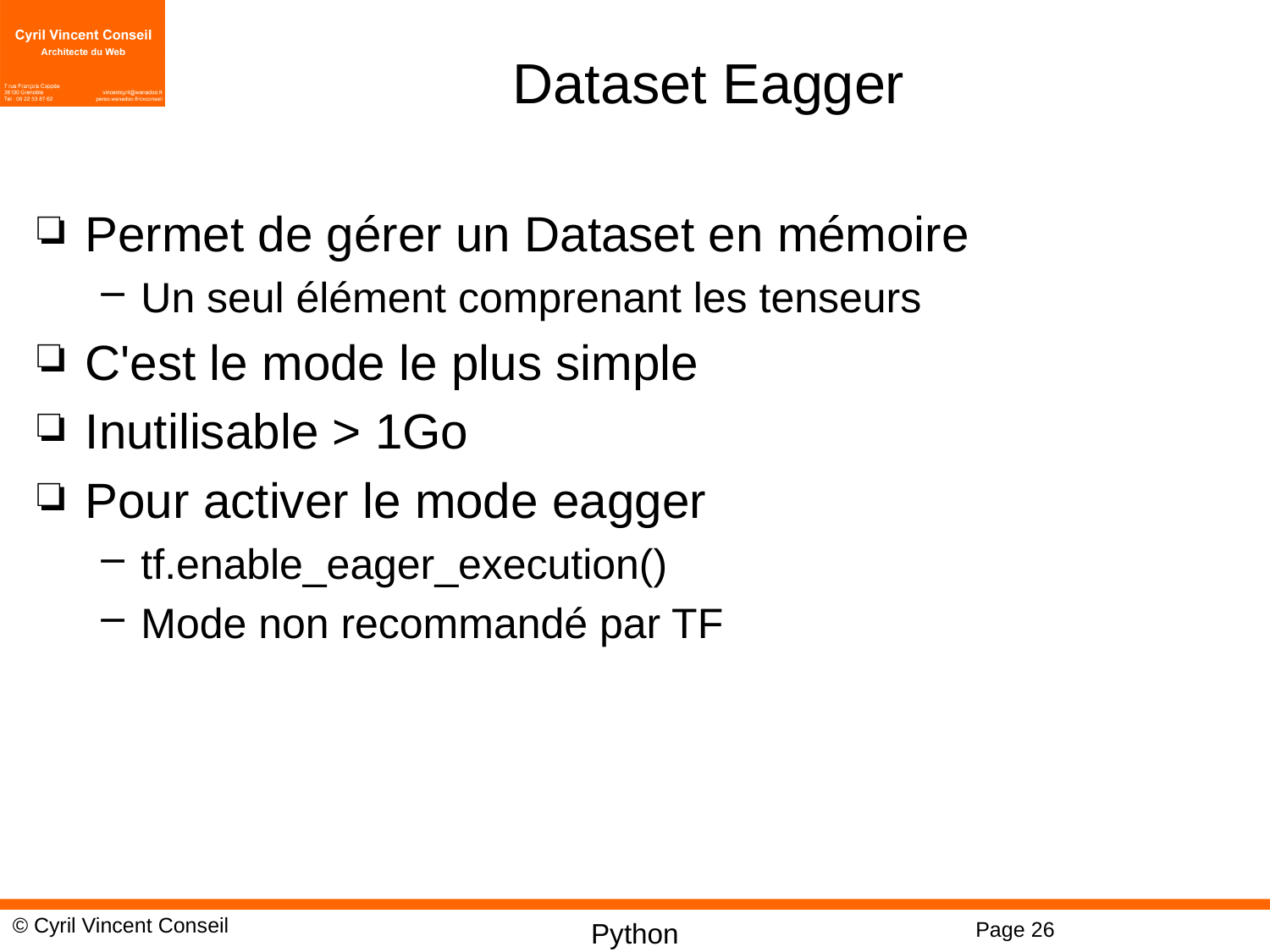

# Dataset Eagger
Permet de gérer un Dataset en mémoire
Un seul élément comprenant les tenseurs
C'est le mode le plus simple
Inutilisable > 1Go
Pour activer le mode eagger
tf.enable_eager_execution()
Mode non recommandé par TF